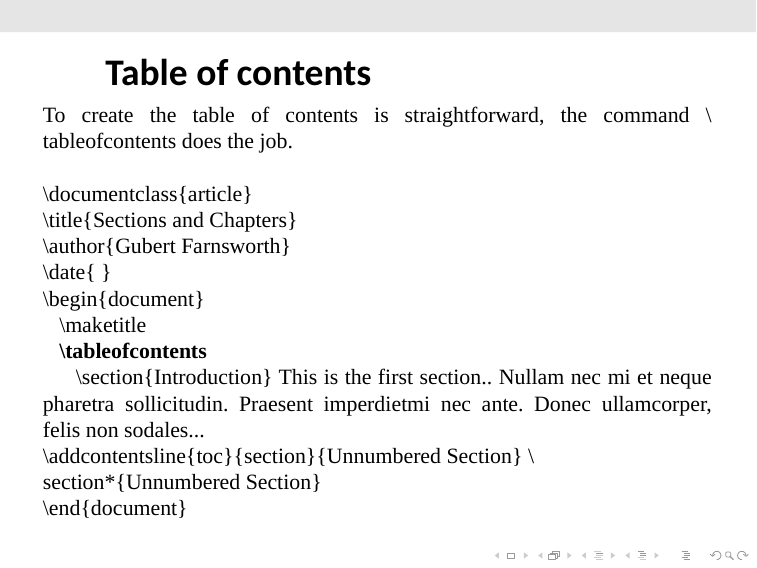

Table of contents

To create the table of contents is straightforward, the command \tableofcontents does the job.

\documentclass{article}
\title{Sections and Chapters}
\author{Gubert Farnsworth}
\date{ }
\begin{document}
   \maketitle
   \tableofcontents
     \section{Introduction} This is the first section.. Nullam nec mi et neque pharetra sollicitudin. Praesent imperdietmi nec ante. Donec ullamcorper, felis non sodales...
\addcontentsline{toc}{section}{Unnumbered Section} \section*{Unnumbered Section}
\end{document}